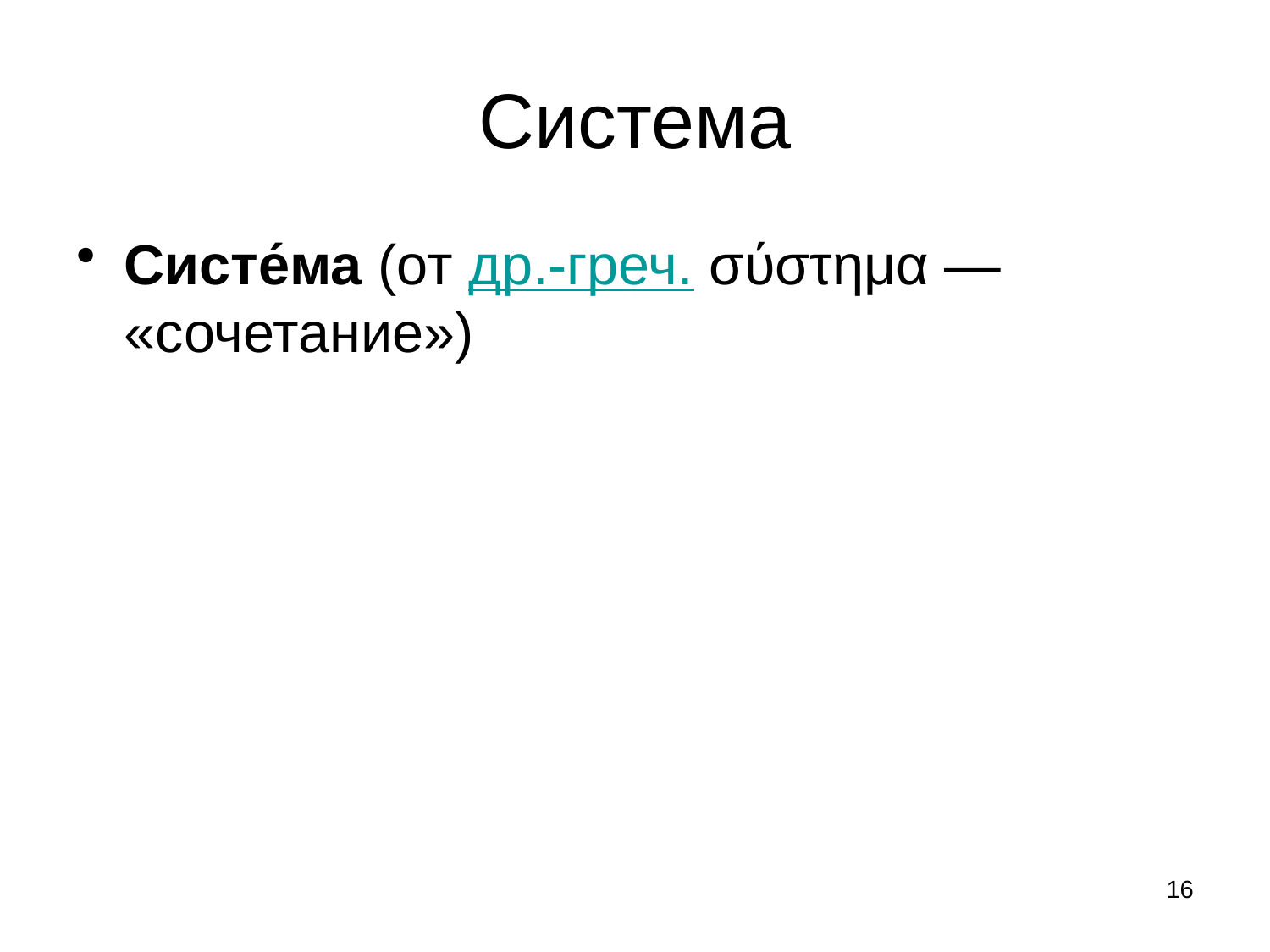

# Система
Систе́ма (от др.-греч. σύστημα — «сочетание»)
16